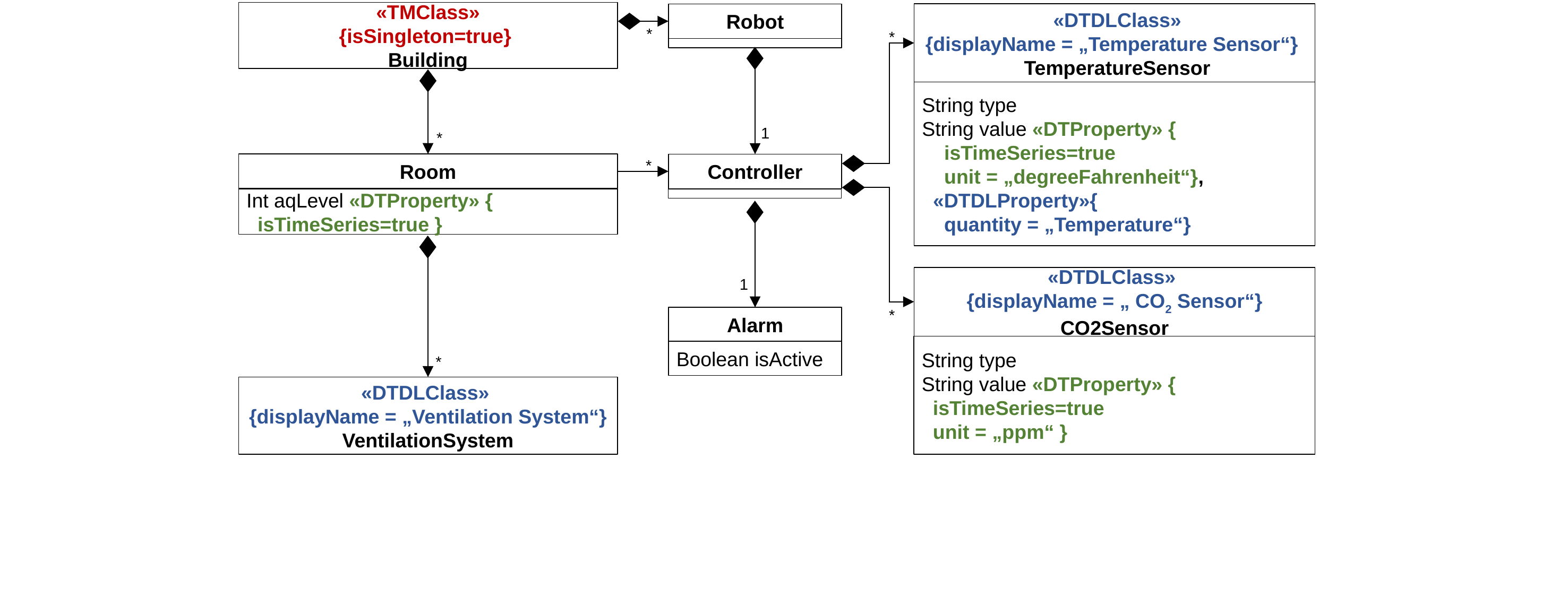

«TMClass»
{isSingleton=true}
Building
 «DTDLClass»
{displayName = „Temperature Sensor“}
 TemperatureSensor
Robot

*
*

String type
String value «DTProperty» {
    isTimeSeries=true
    unit = „degreeFahrenheit“},
  «DTDLProperty»{
    quantity = „Temperature“}
1
*
*

Room
Controller

Int aqLevel «DTProperty» {
  isTimeSeries=true }

«DTDLClass»
{displayName = „ CO2 Sensor“}
CO2Sensor
1
*
Alarm
String type
String value «DTProperty» {
  isTimeSeries=true
  unit = „ppm“ }
Boolean isActive
*
«DTDLClass»
{displayName = „Ventilation System“}
VentilationSystem